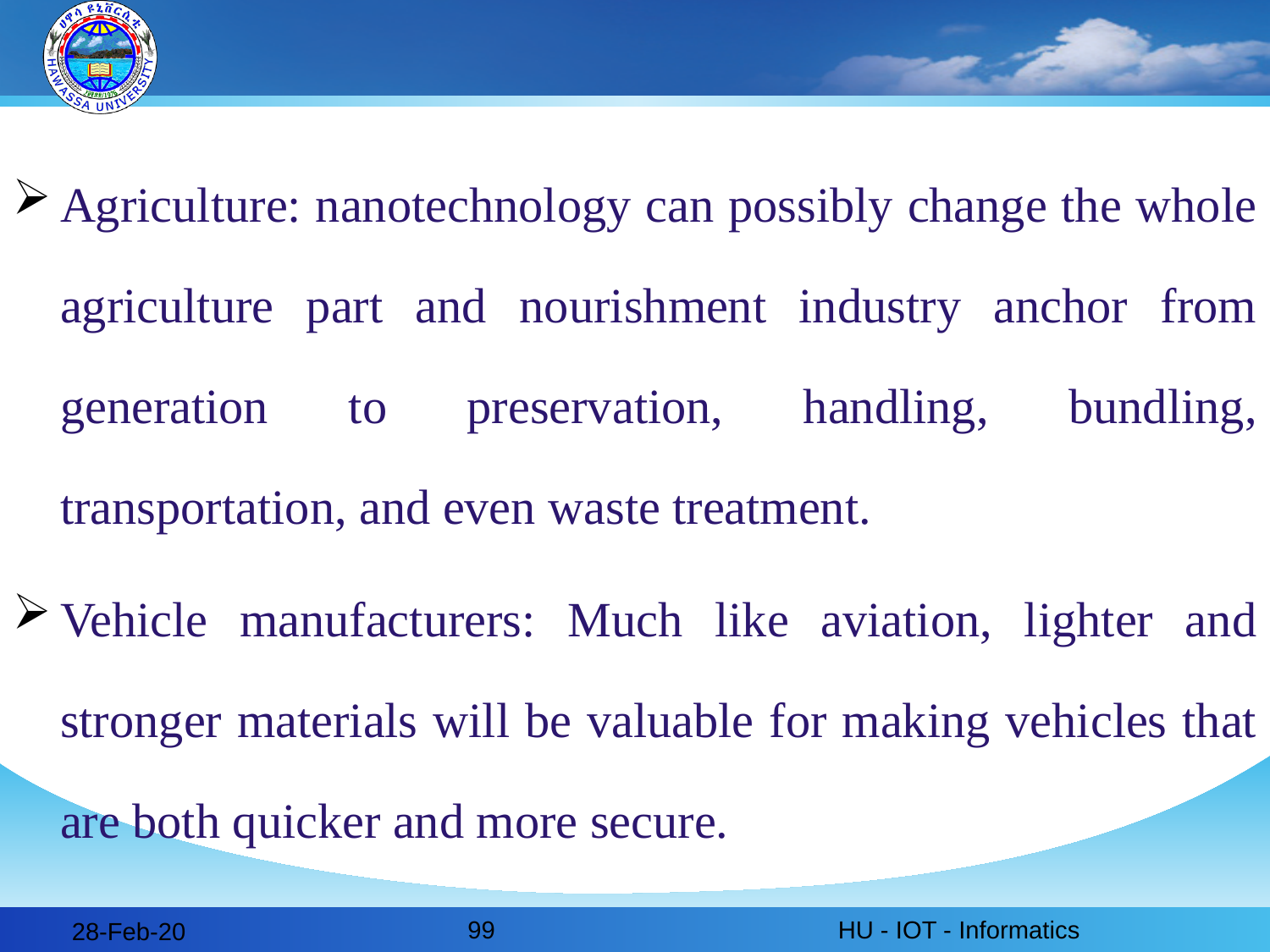

Agriculture: nanotechnology can possibly change the whole agriculture part and nourishment industry anchor from generation to preservation, handling, bundling, transportation, and even waste treatment.
Vehicle manufacturers: Much like aviation, lighter and stronger materials will be valuable for making vehicles that are both quicker and more secure.

99
HU - IOT - Informatics
28-Feb-20